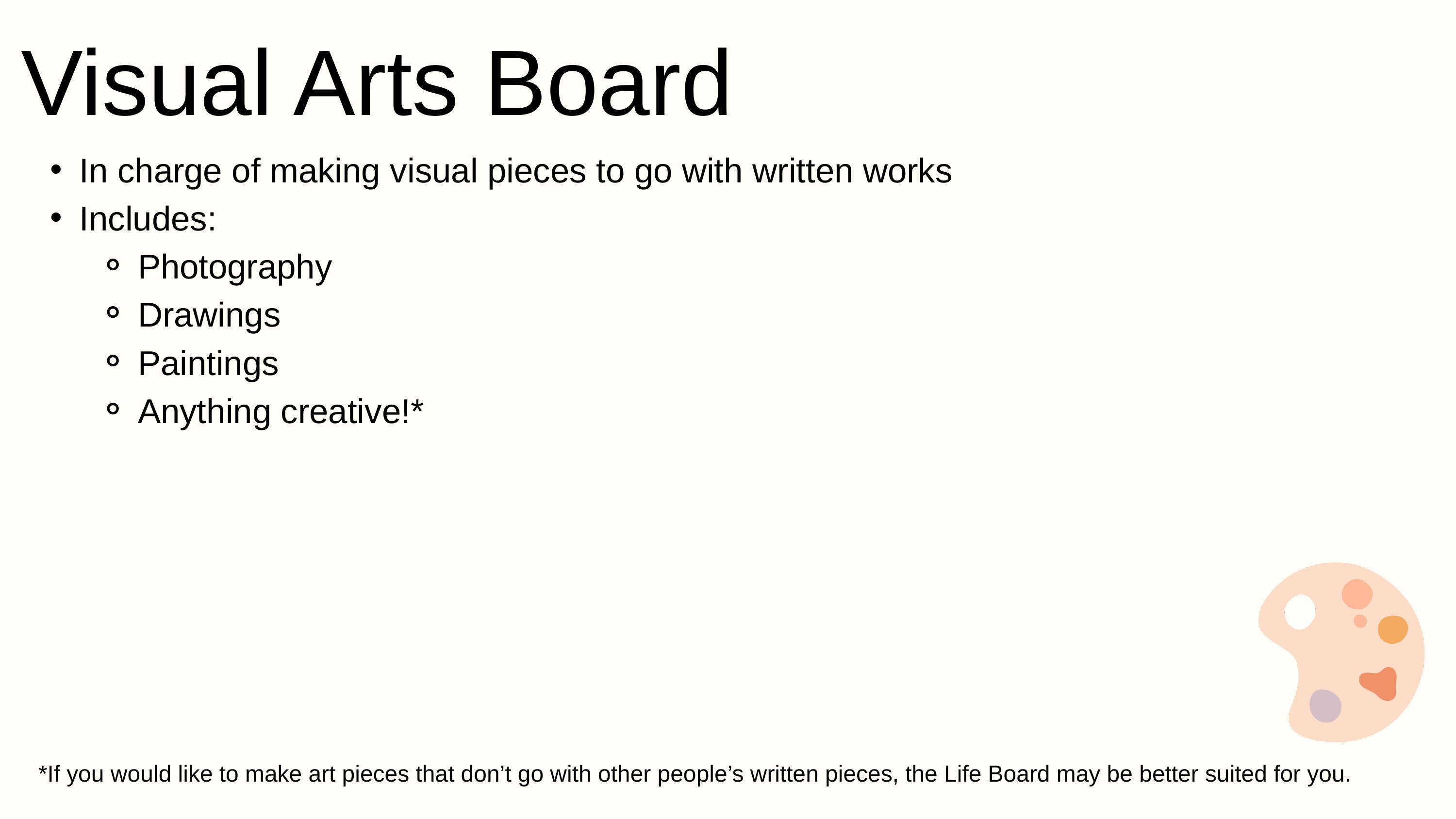

Visual Arts Board
In charge of making visual pieces to go with written works
Includes:
Photography
Drawings
Paintings
Anything creative!*

*If you would like to make art pieces that don’t go with other people’s written pieces, the Life Board may be better suited for you.